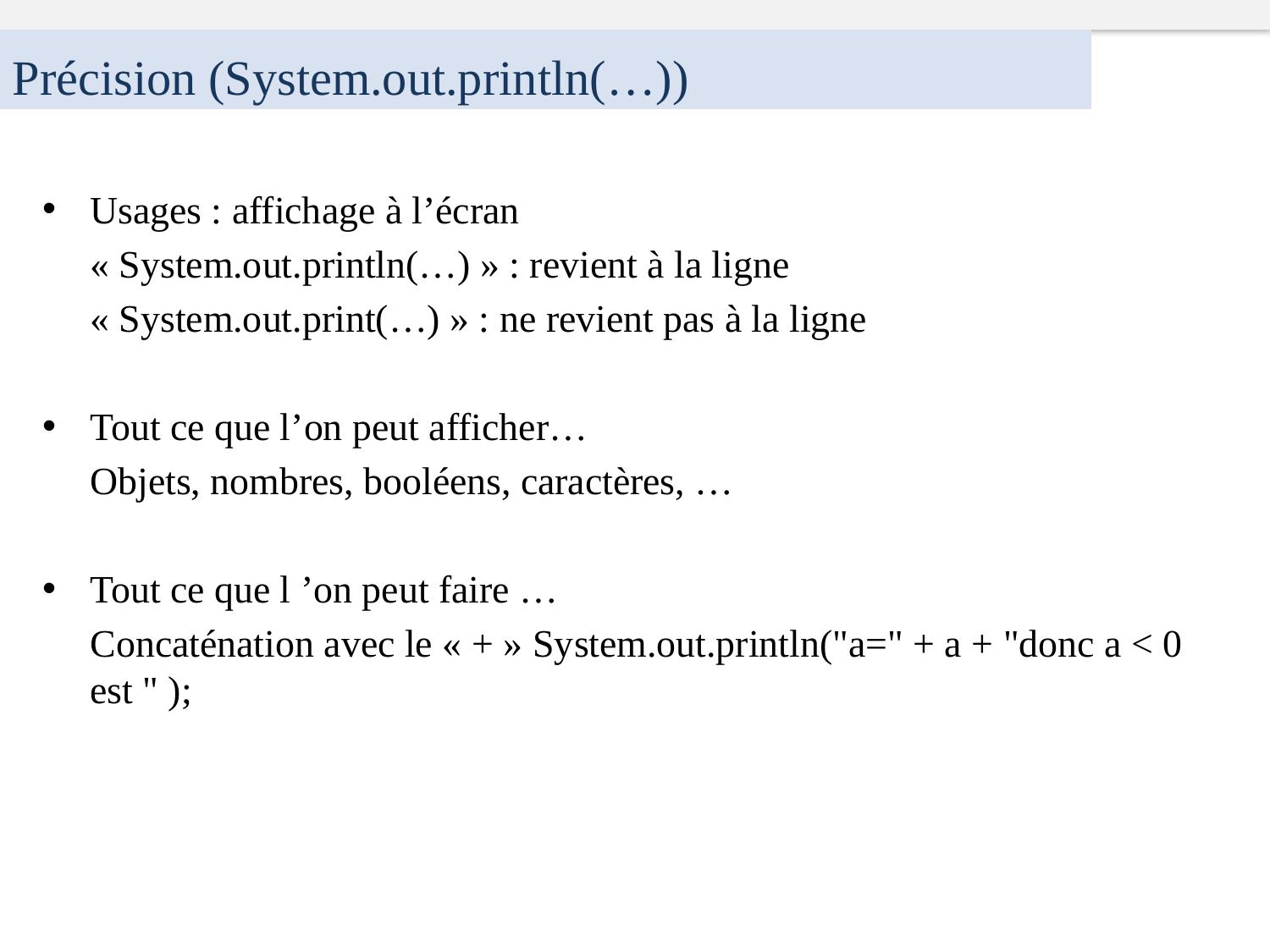

Précision (System.out.println(…))
Usages : affichage à l’écran
	« System.out.println(…) » : revient à la ligne
	« System.out.print(…) » : ne revient pas à la ligne

Tout ce que l’on peut afficher…
	Objets, nombres, booléens, caractères, …

Tout ce que l ’on peut faire …
 	Concaténation avec le « + » System.out.println("a=" + a + "donc a < 0 est " );